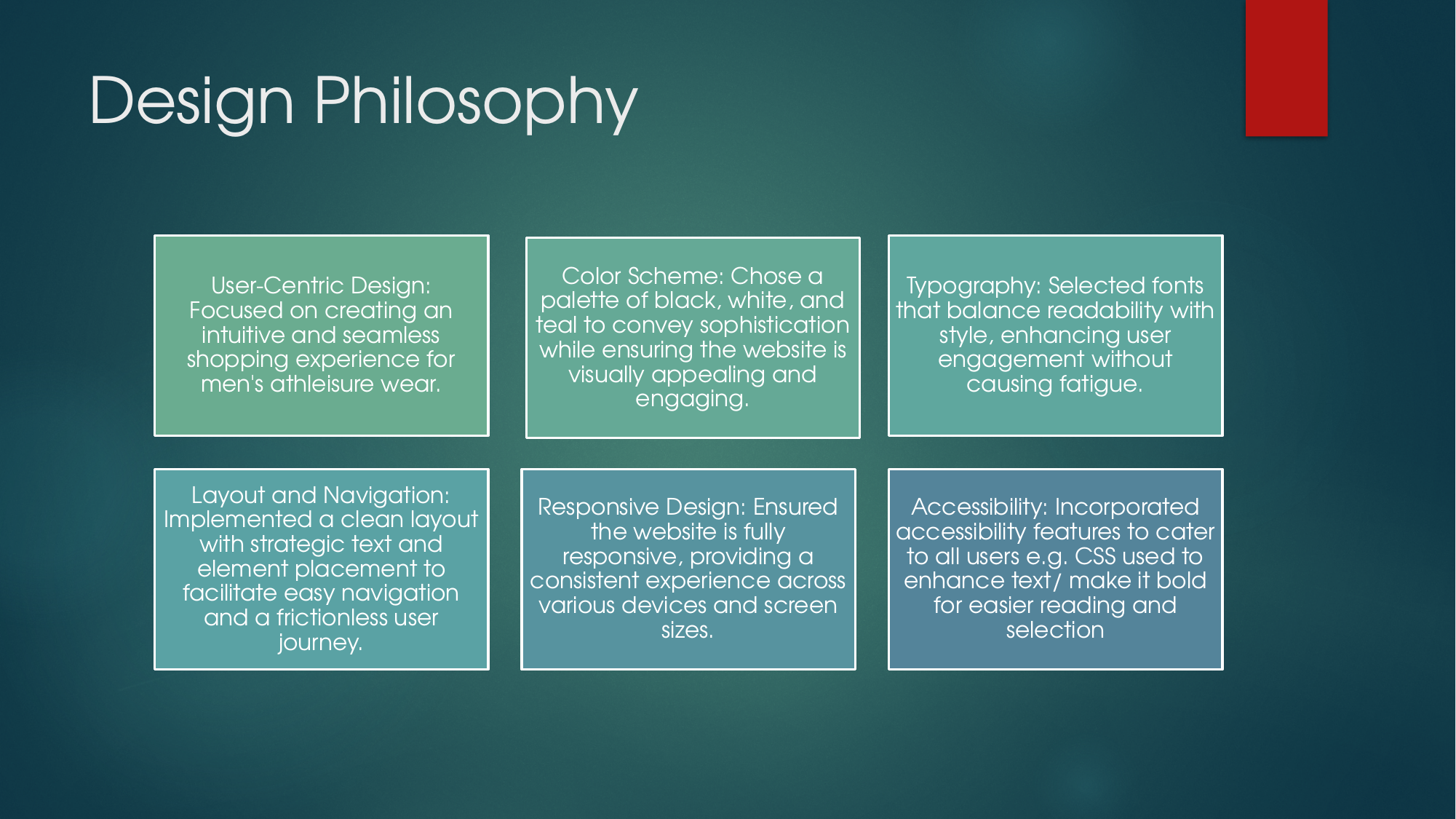

# Design Philosophy
User-Centric Design: Focused on creating an intuitive and seamless shopping experience for men's athleisure wear.
Color Scheme: Chose a palette of black, white, and teal to convey sophistication while ensuring the website is visually appealing and engaging.
Typography: Selected fonts that balance readability with style, enhancing user engagement without causing fatigue.
Layout and Navigation: Implemented a clean layout with strategic text and element placement to facilitate easy navigation and a frictionless user journey.
Responsive Design: Ensured the website is fully responsive, providing a consistent experience across various devices and screen sizes.
Accessibility: Incorporated accessibility features to cater to all users e.g. CSS used to enhance text/ make it bold for easier reading and selection